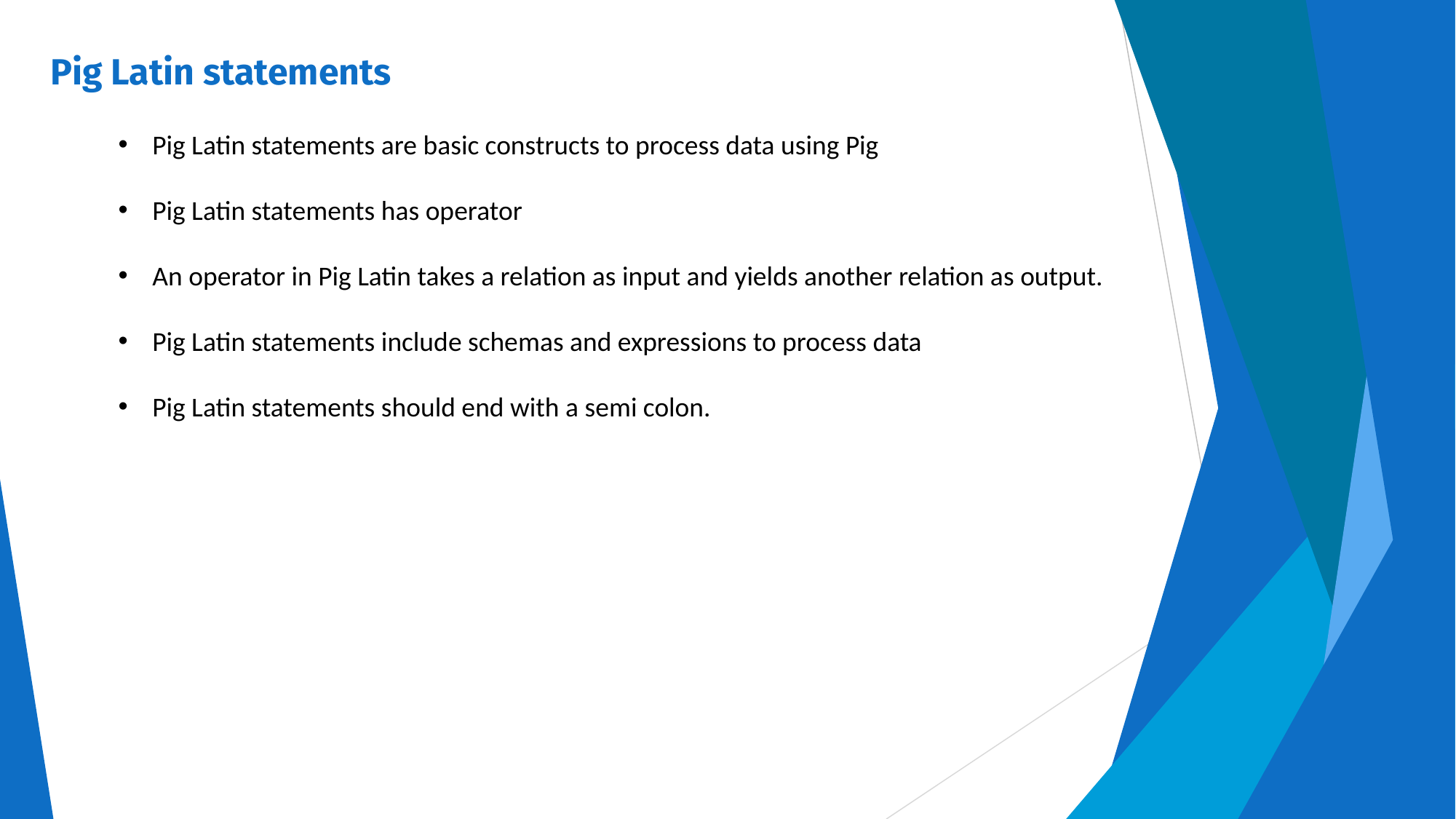

# Pig Latin statements
Pig Latin statements are basic constructs to process data using Pig

Pig Latin statements has operator

An operator in Pig Latin takes a relation as input and yields another relation as output.

Pig Latin statements include schemas and expressions to process data

Pig Latin statements should end with a semi colon.